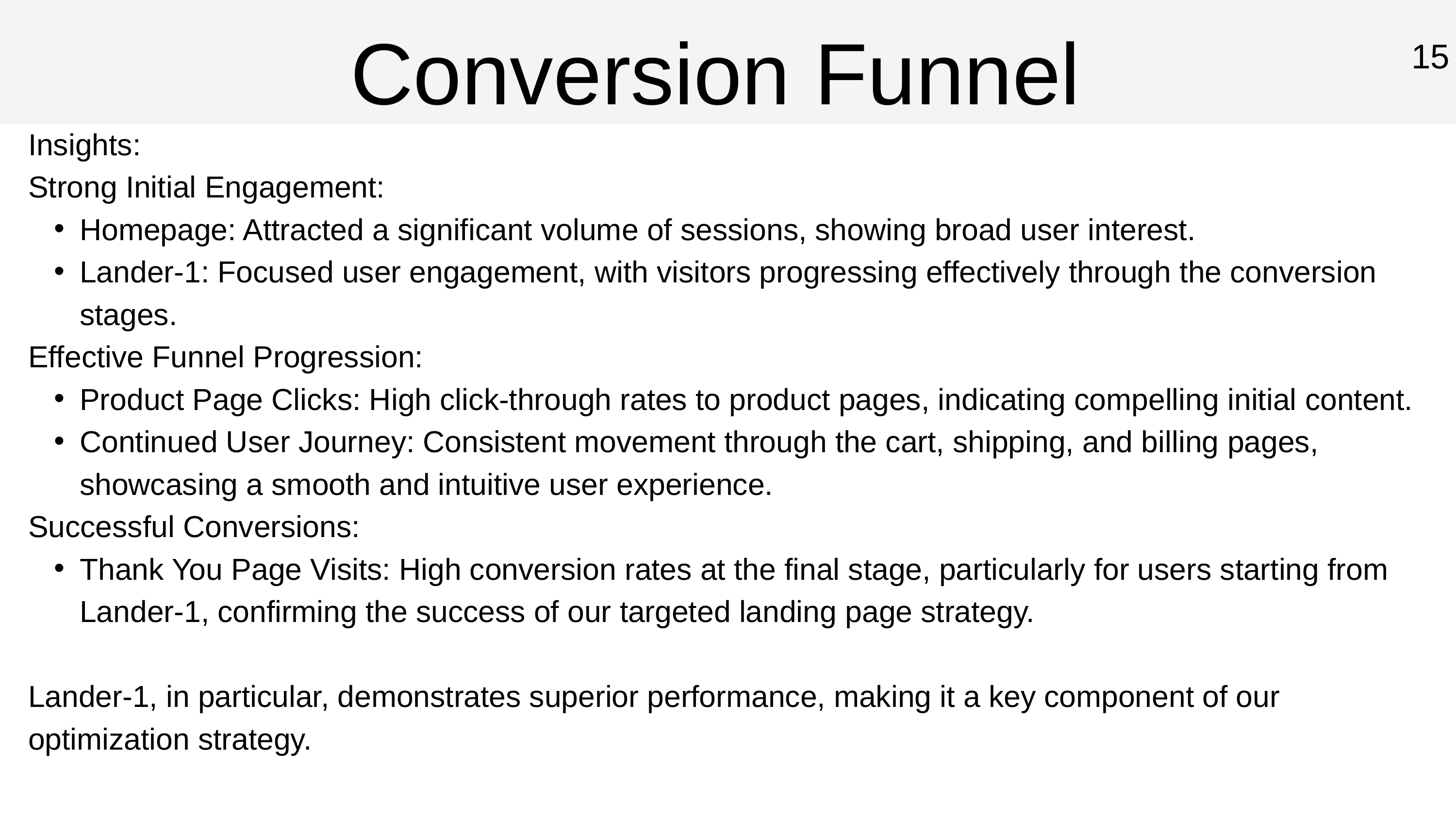

Conversion Funnel
15
15
Insights:
Strong Initial Engagement:
Homepage: Attracted a significant volume of sessions, showing broad user interest.
Lander-1: Focused user engagement, with visitors progressing effectively through the conversion stages.
Effective Funnel Progression:
Product Page Clicks: High click-through rates to product pages, indicating compelling initial content.
Continued User Journey: Consistent movement through the cart, shipping, and billing pages, showcasing a smooth and intuitive user experience.
Successful Conversions:
Thank You Page Visits: High conversion rates at the final stage, particularly for users starting from Lander-1, confirming the success of our targeted landing page strategy.

Lander-1, in particular, demonstrates superior performance, making it a key component of our optimization strategy.